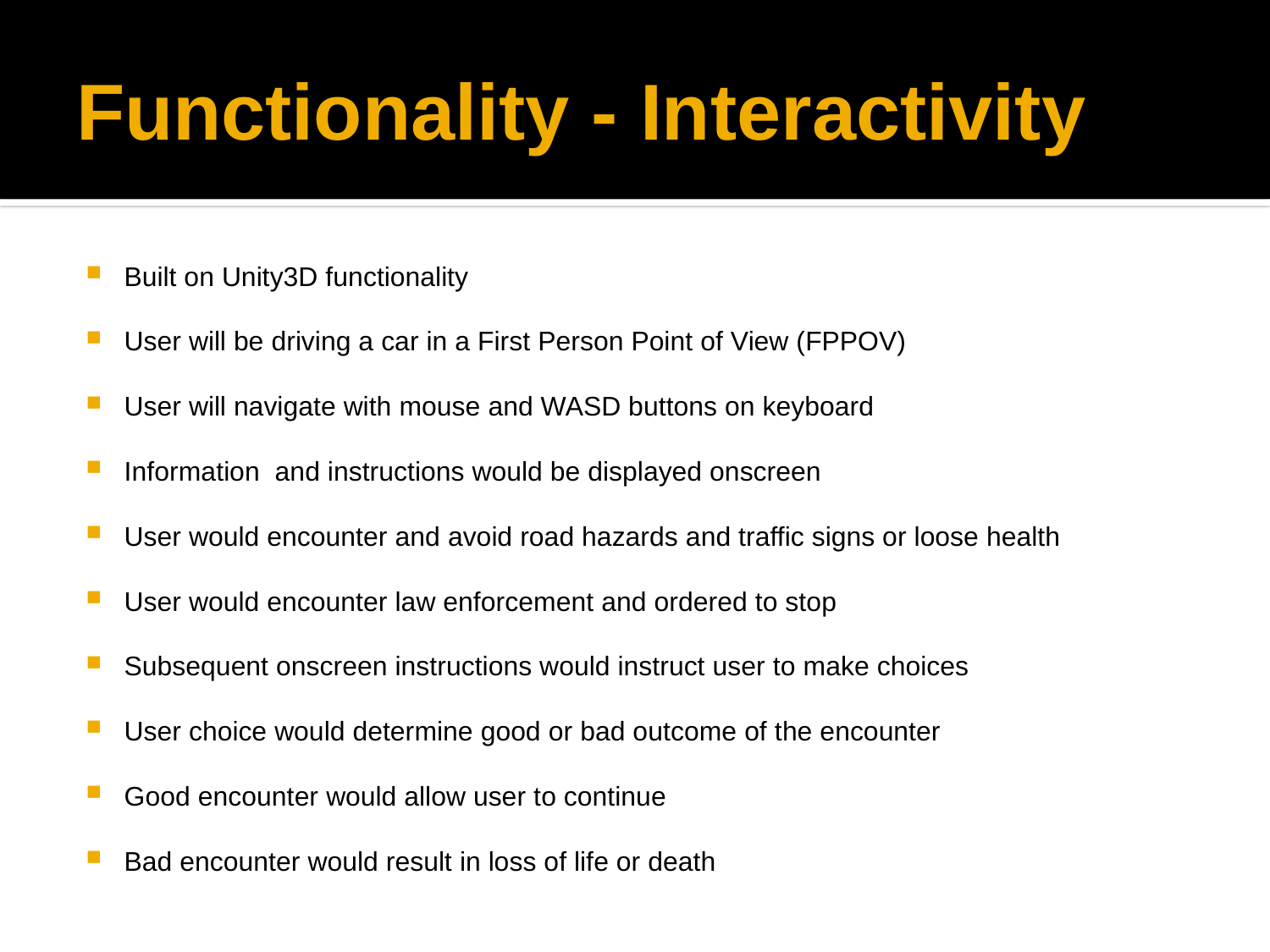

# Functionality - Interactivity
Built on Unity3D functionality

User will be driving a car in a First Person Point of View (FPPOV)

User will navigate with mouse and WASD buttons on keyboard

Information  and instructions would be displayed onscreen

User would encounter and avoid road hazards and traffic signs or loose health

User would encounter law enforcement and ordered to stop

Subsequent onscreen instructions would instruct user to make choices

User choice would determine good or bad outcome of the encounter

Good encounter would allow user to continue

Bad encounter would result in loss of life or death